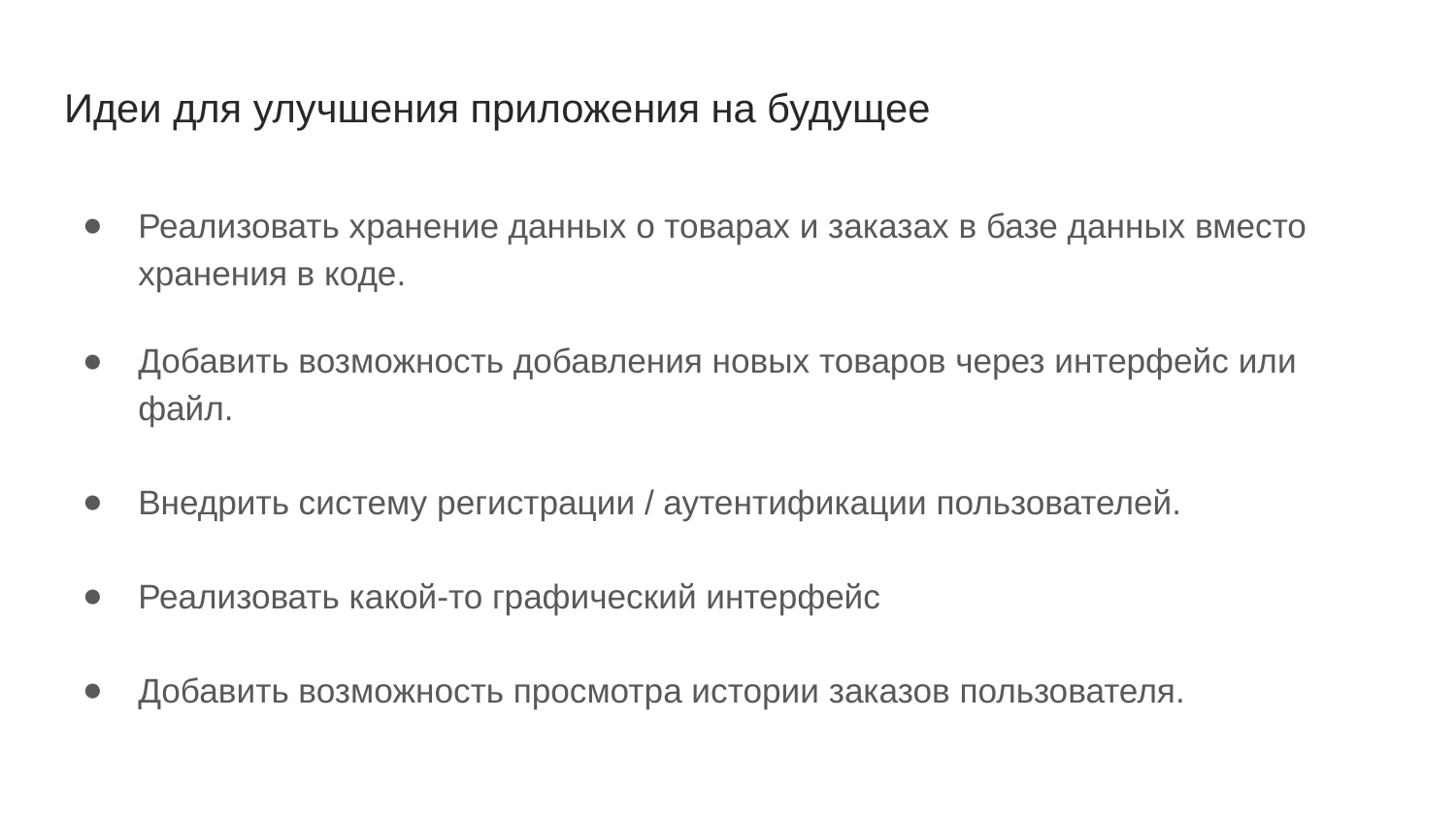

# Идеи для улучшения приложения на будущее

Реализовать хранение данных о товарах и заказах в базе данных вместо хранения в коде.
Добавить возможность добавления новых товаров через интерфейс или файл.
Внедрить систему регистрации / аутентификации пользователей.

Реализовать какой-то графический интерфейс
Добавить возможность просмотра истории заказов пользователя.